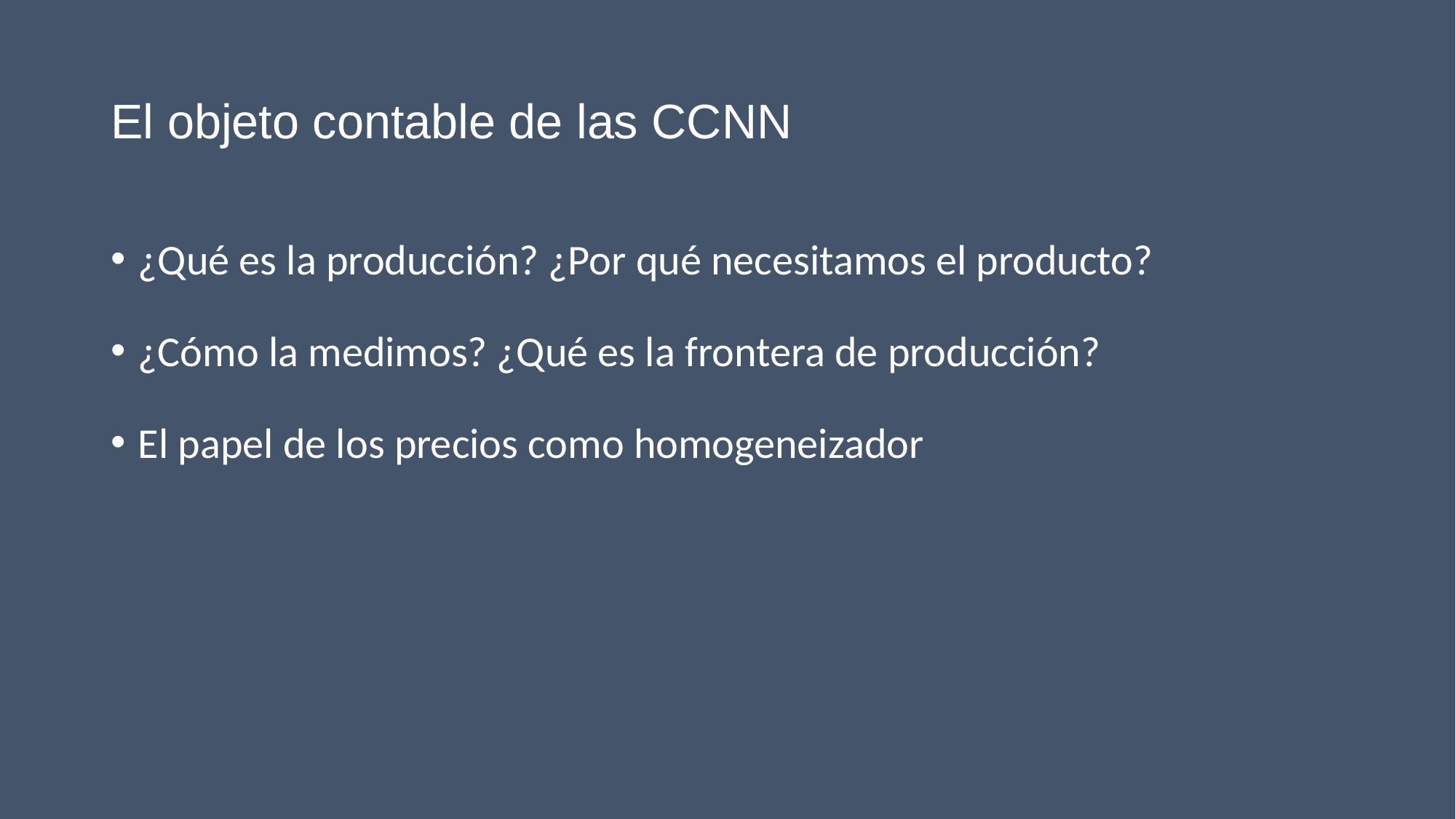

# El objeto contable de las CCNN
¿Qué es la producción? ¿Por qué necesitamos el producto?
¿Cómo la medimos? ¿Qué es la frontera de producción?
El papel de los precios como homogeneizador